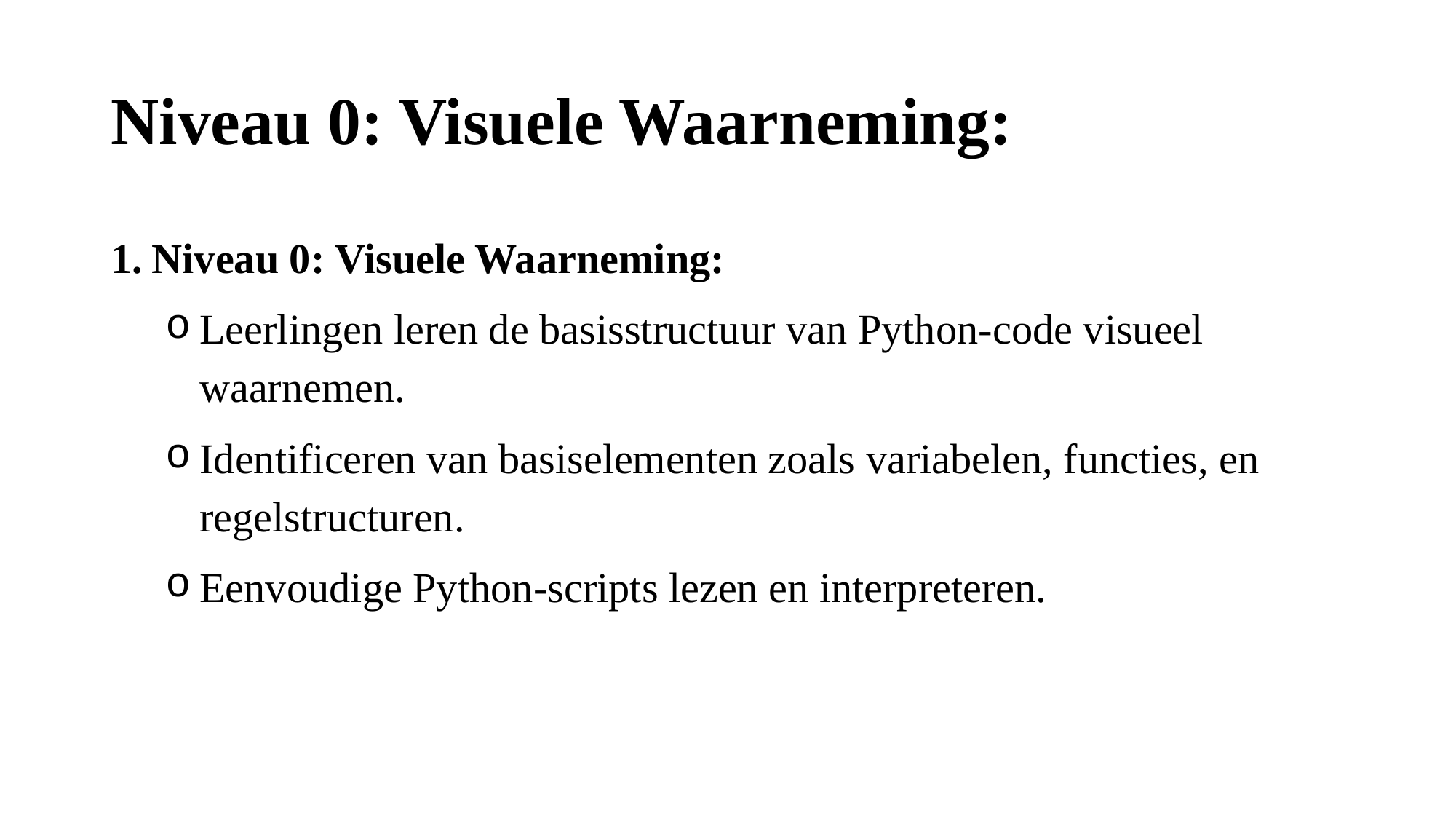

# Niveau 0: Visuele Waarneming:
Niveau 0: Visuele Waarneming:
Leerlingen leren de basisstructuur van Python-code visueel waarnemen.
Identificeren van basiselementen zoals variabelen, functies, en regelstructuren.
Eenvoudige Python-scripts lezen en interpreteren.